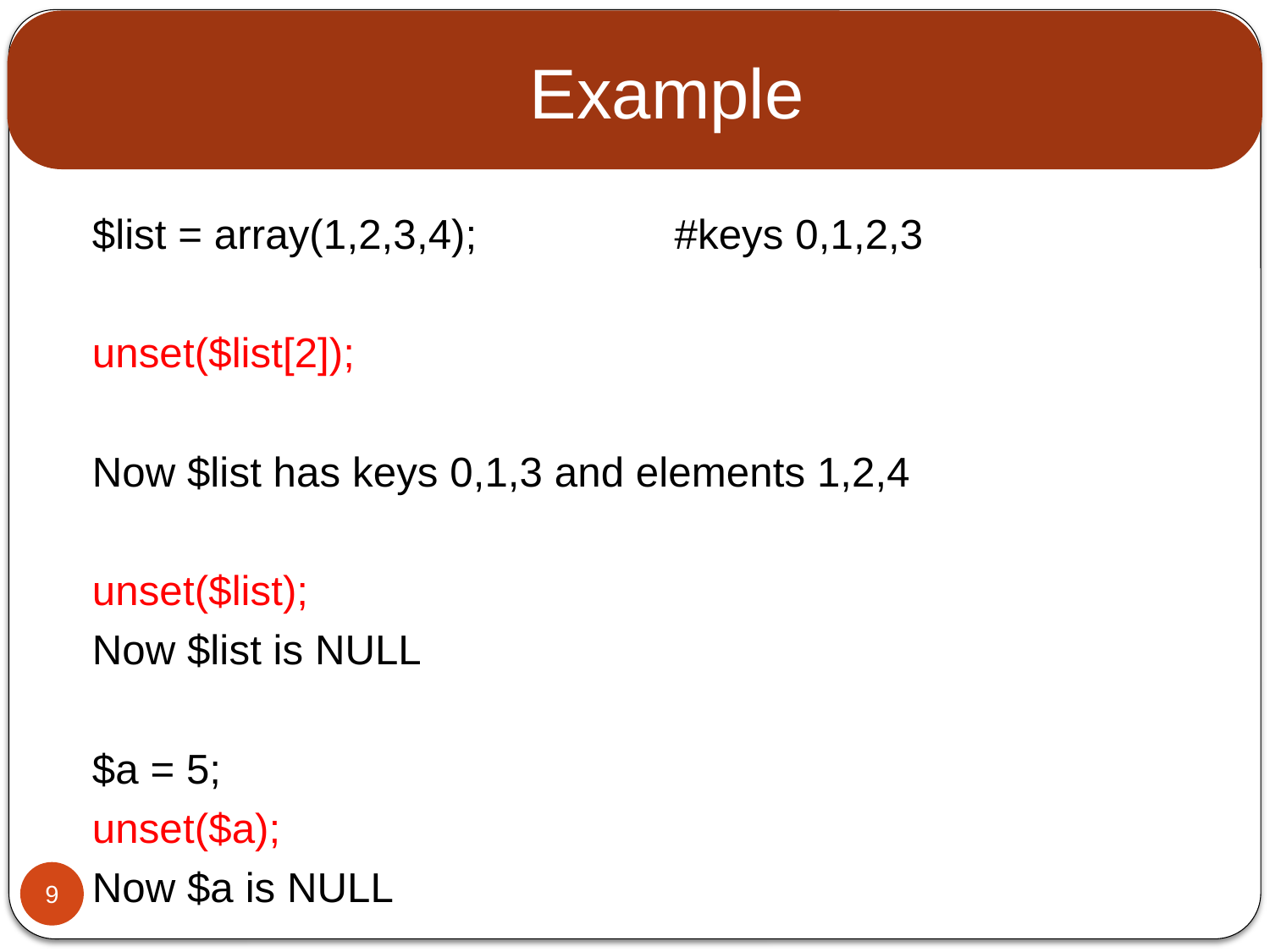

# Example
	$list = array(1,2,3,4);                 #keys 0,1,2,3

		unset($list[2]);

			Now $list has keys 0,1,3 and elements 1,2,4

		unset($list);
			Now $list is NULL

	$a = 5;
		unset($a);
			Now $a is NULL
9